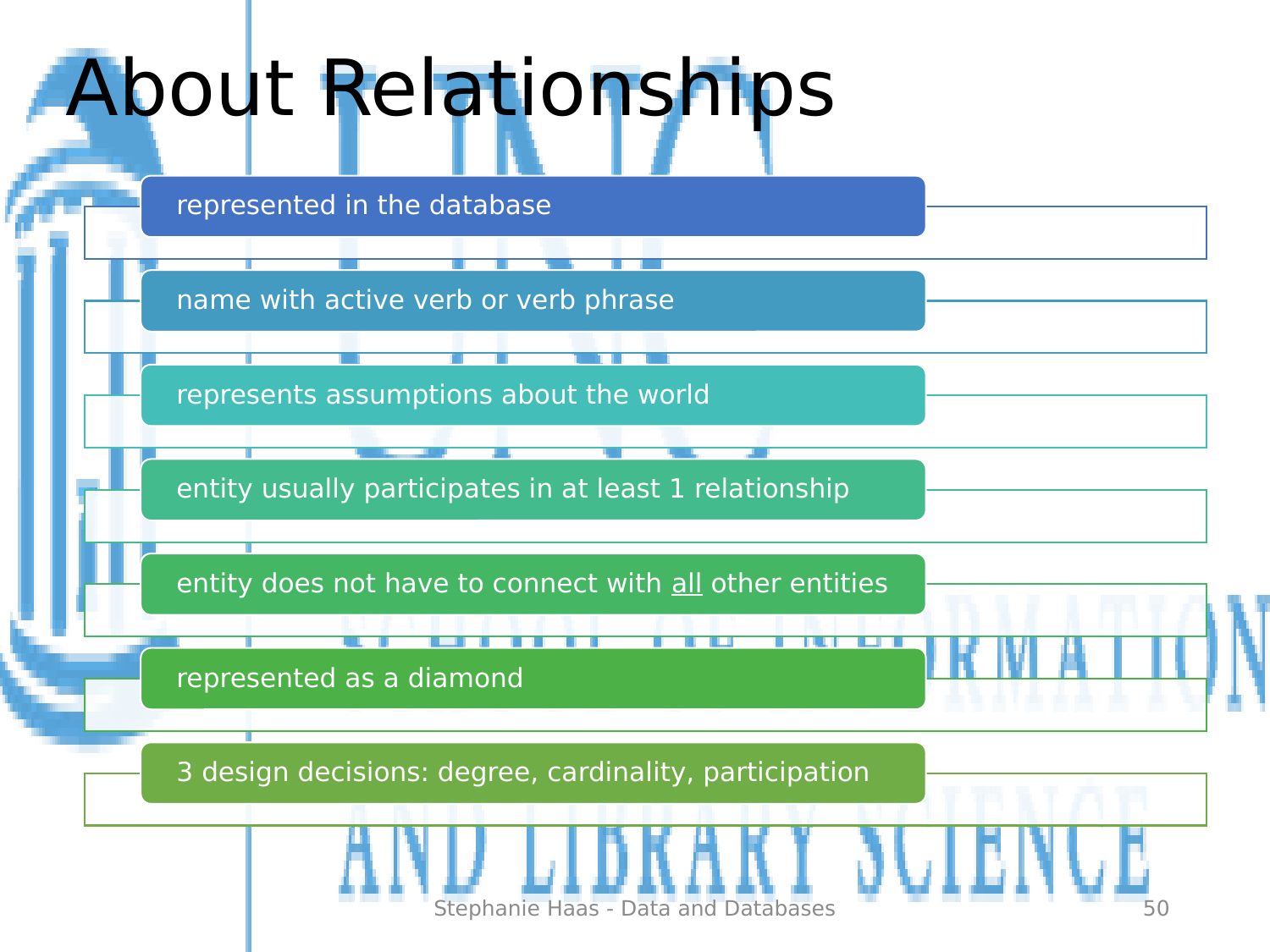

# About Relationships
represented in the database
name with active verb or verb phrase
represents assumptions about the world
entity usually participates in at least 1 relationship
entity does not have to connect with all other entities
represented as a diamond
3 design decisions: degree, cardinality, participation
Stephanie Haas - Data and Databases
50